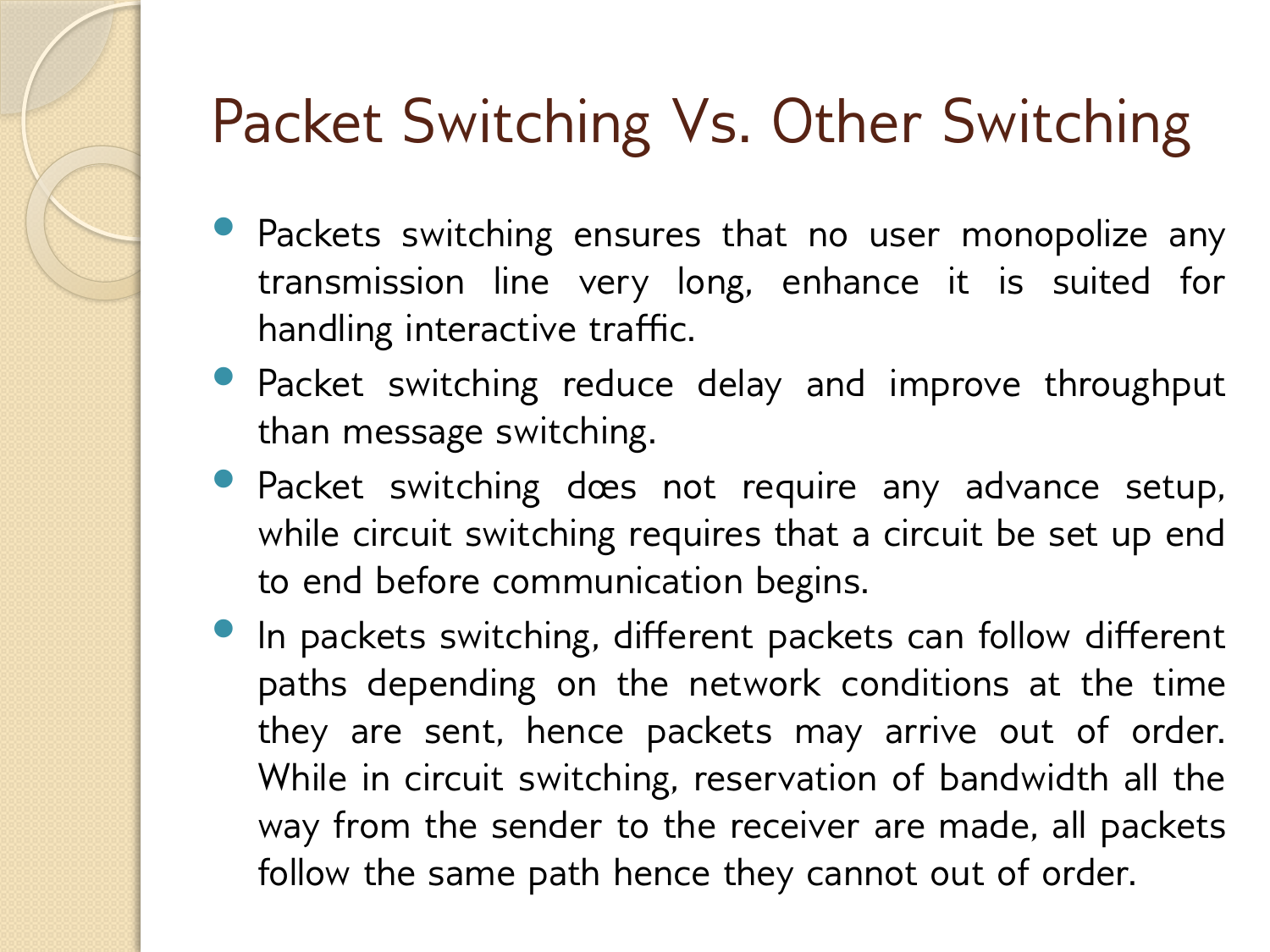

# Packet Switching Vs. Other Switching
Packets switching ensures that no user monopolize any transmission line very long, enhance it is suited for handling interactive traffic.
Packet switching reduce delay and improve throughput than message switching.
Packet switching does not require any advance setup, while circuit switching requires that a circuit be set up end to end before communication begins.
In packets switching, different packets can follow different paths depending on the network conditions at the time they are sent, hence packets may arrive out of order. While in circuit switching, reservation of bandwidth all the way from the sender to the receiver are made, all packets follow the same path hence they cannot out of order.